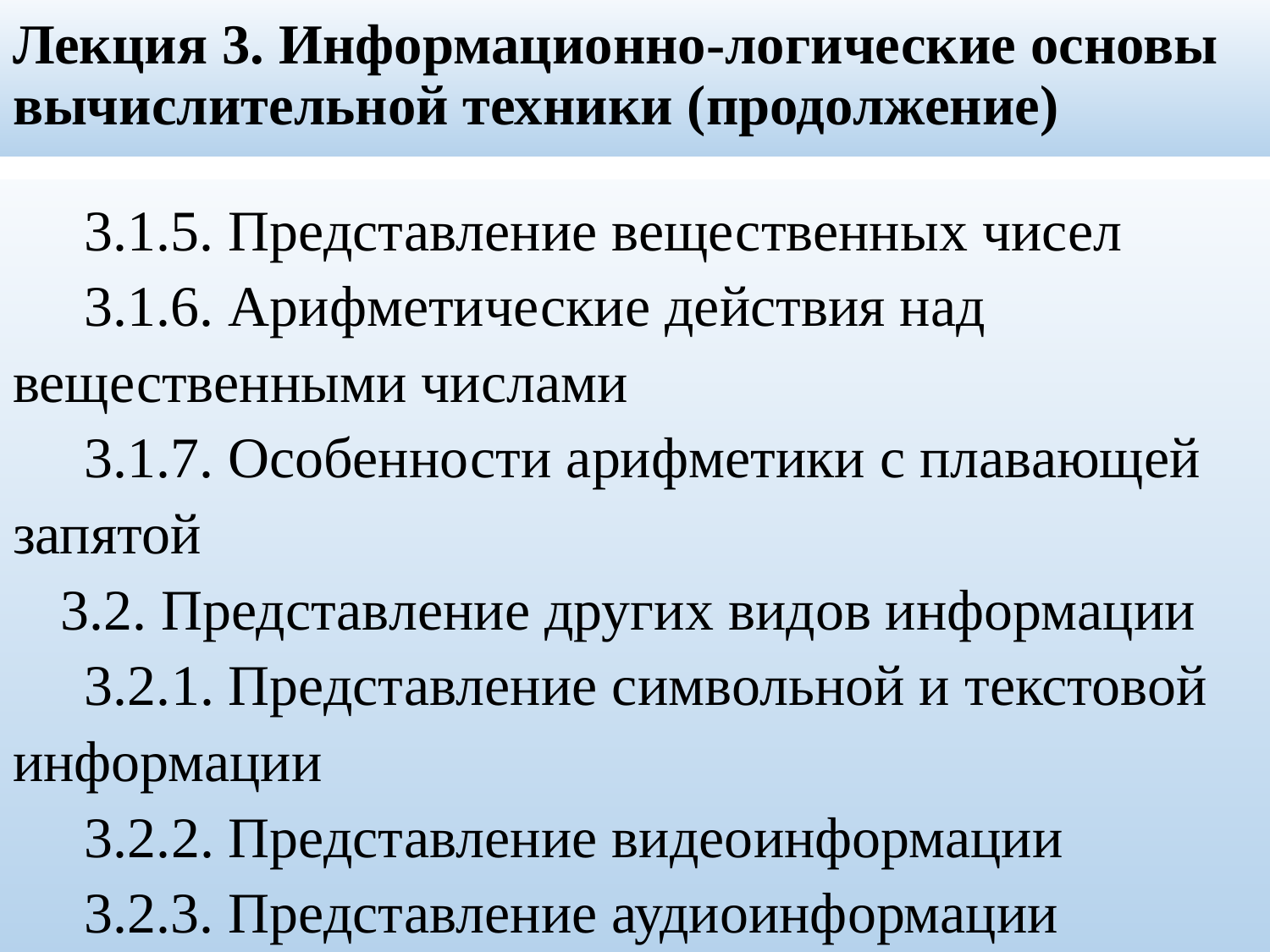

# Лекция 3. Информационно-логические основы вычислительной техники (продолжение)
3.1.5. Представление вещественных чисел
3.1.6. Арифметические действия над вещественными числами
3.1.7. Особенности арифметики с плавающей запятой
3.2. Представление других видов информации
3.2.1. Представление символьной и текстовой информации
3.2.2. Представление видеоинформации
3.2.3. Представление аудиоинформации